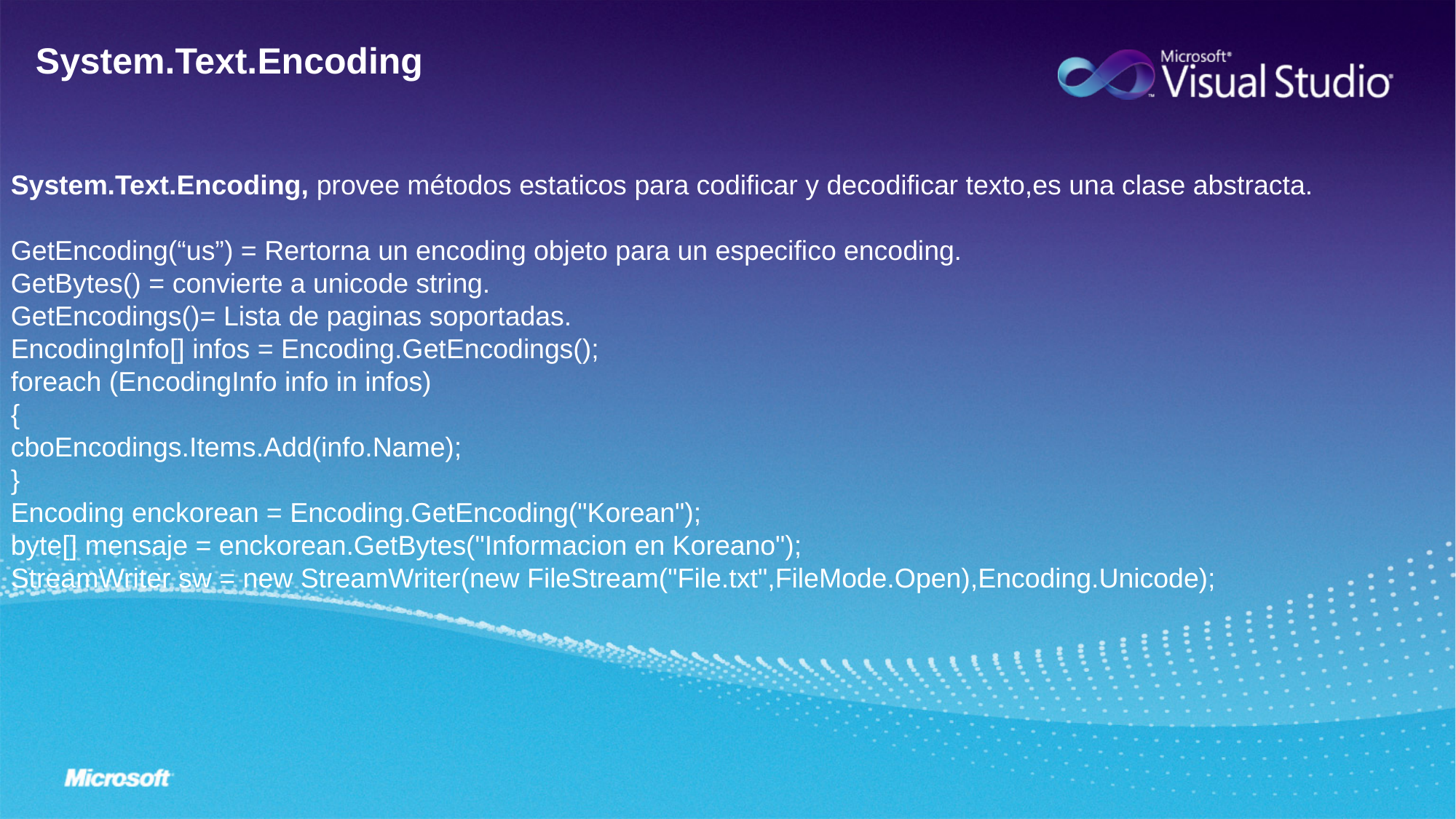

System.Text.Encoding
System.Text.Encoding, provee métodos estaticos para codificar y decodificar texto,es una clase abstracta.

GetEncoding(“us”) = Rertorna un encoding objeto para un especifico encoding.
GetBytes() = convierte a unicode string.
GetEncodings()= Lista de paginas soportadas.
EncodingInfo[] infos = Encoding.GetEncodings();
foreach (EncodingInfo info in infos)
{
cboEncodings.Items.Add(info.Name);
}
Encoding enckorean = Encoding.GetEncoding("Korean");
byte[] mensaje = enckorean.GetBytes("Informacion en Koreano");
StreamWriter sw = new StreamWriter(new FileStream("File.txt",FileMode.Open),Encoding.Unicode);